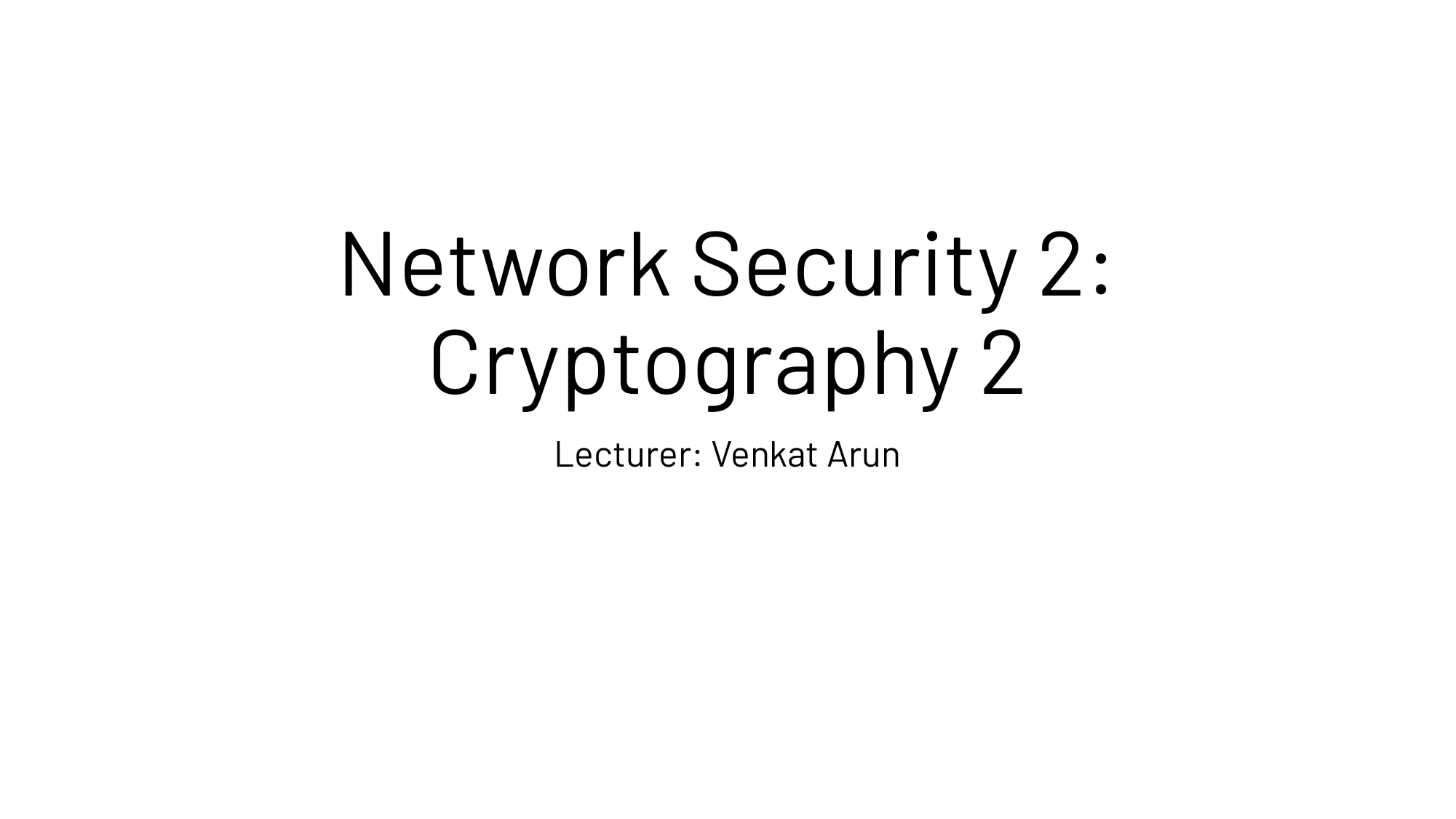

# Network Security 2: Cryptography 2
Lecturer: Venkat Arun